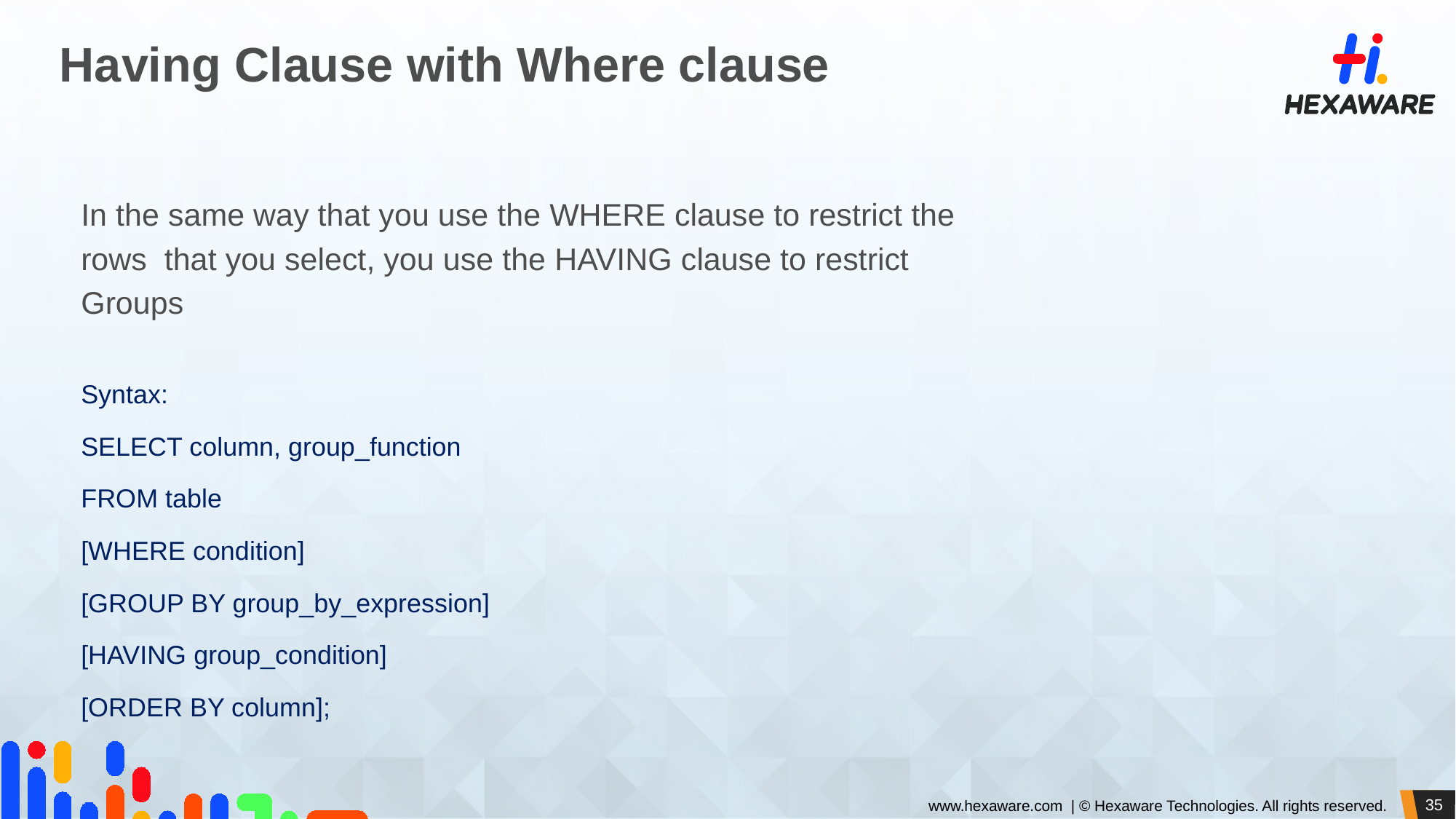

# Having Clause with Where clause
In the same way that you use the WHERE clause to restrict the
rows  that you select, you use the HAVING clause to restrict
Groups

Syntax:
SELECT column, group_function
FROM table
[WHERE condition]
[GROUP BY group_by_expression]
[HAVING group_condition]
[ORDER BY column];